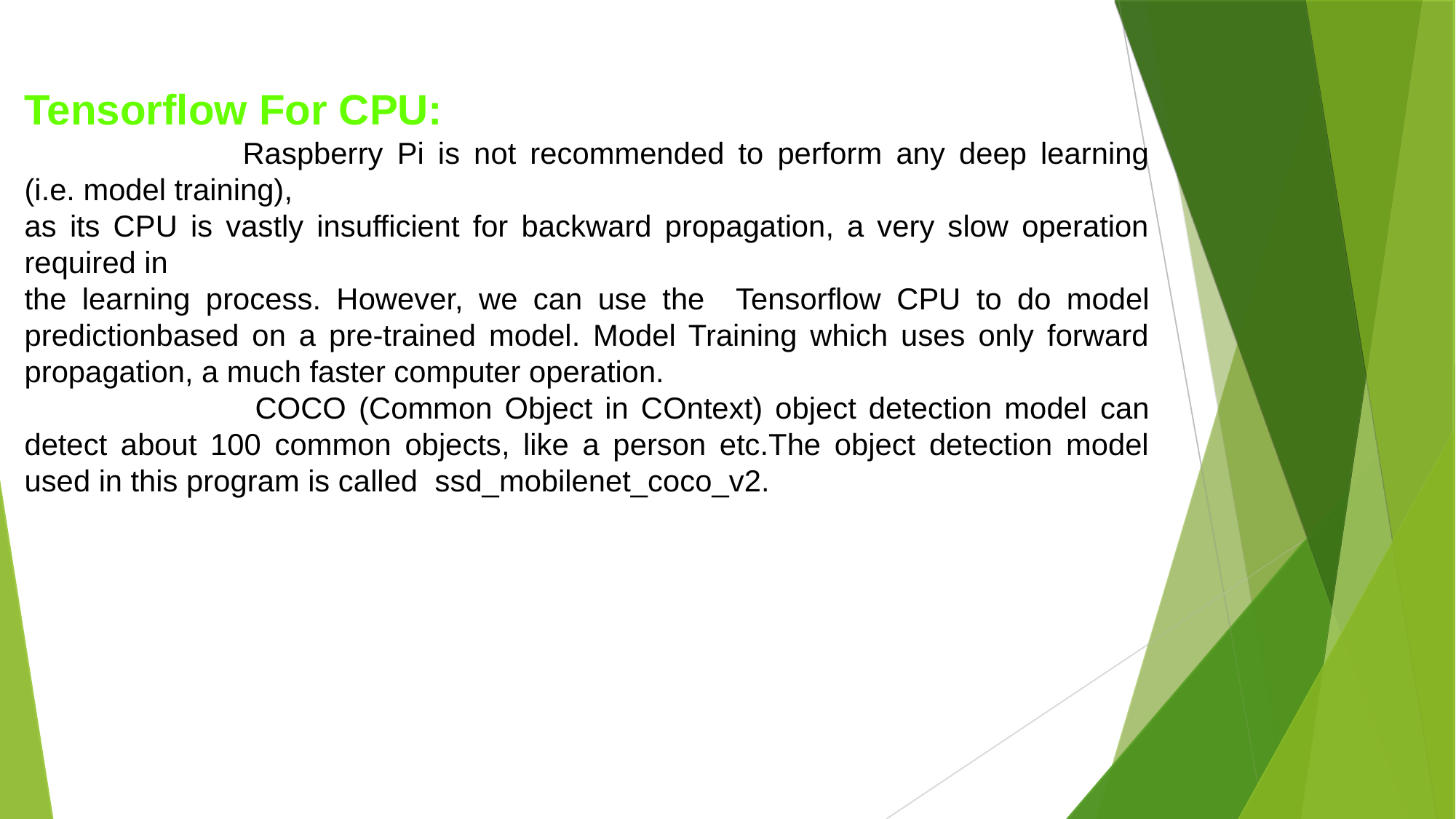

Tensorflow For CPU:
		Raspberry Pi is not recommended to perform any deep learning (i.e. model training),
as its CPU is vastly insufficient for backward propagation, a very slow operation required in
the learning process. However, we can use the ​ Tensorflow CPU​ to do model predictionbased on a pre-trained model. Model Training which uses only forward propagation, a much faster computer operation.
		​ COCO (Common Object in COntext) object detection model​ can detect about 100 common objects, like a person etc.The object detection model used in this program is called ​ ssd_mobilenet_coco_v2.